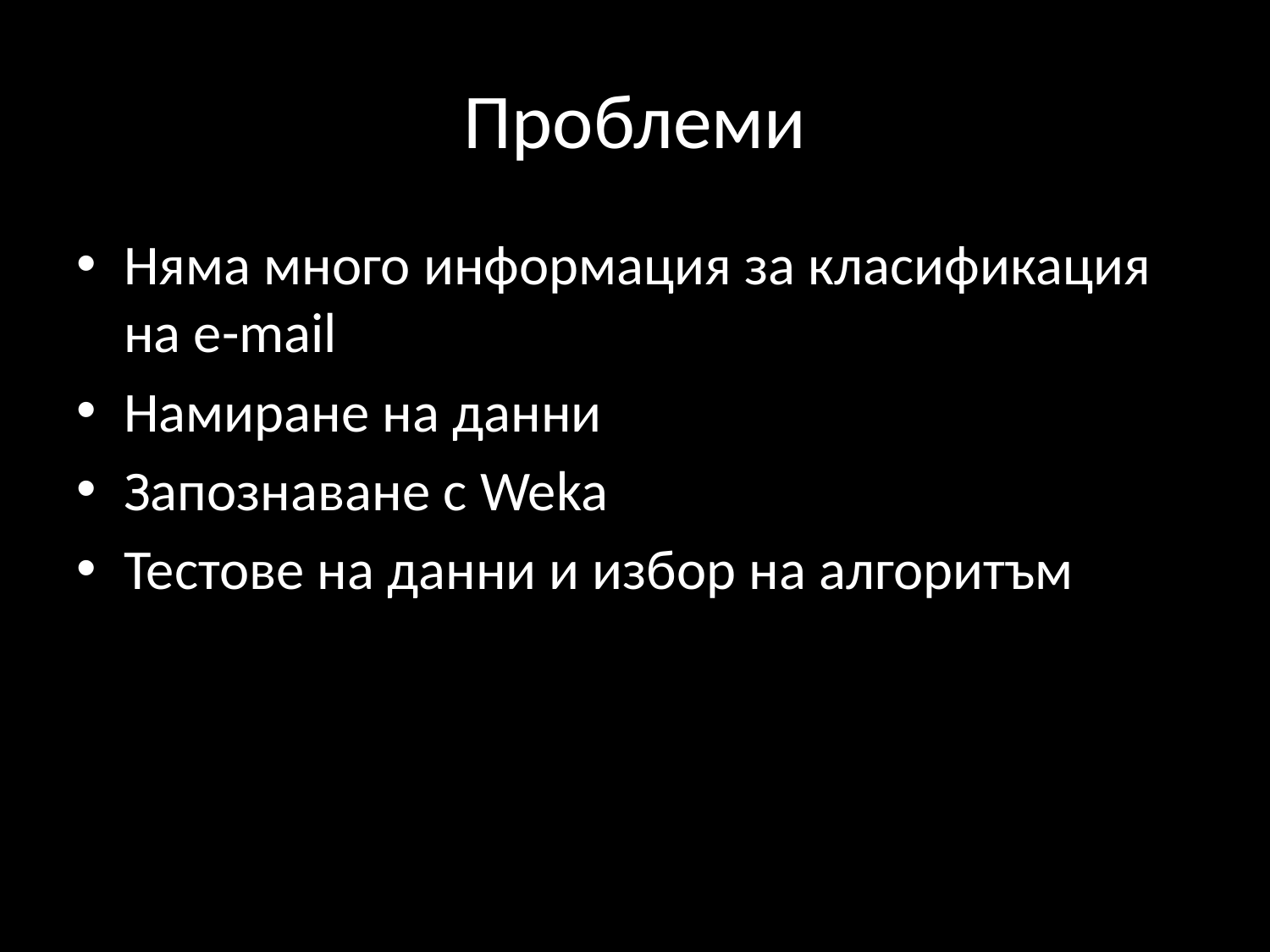

# Проблеми
Няма много информация за класификация на e-mail
Намиране на данни
Запознаване с Weka
Тестове на данни и избор на алгоритъм